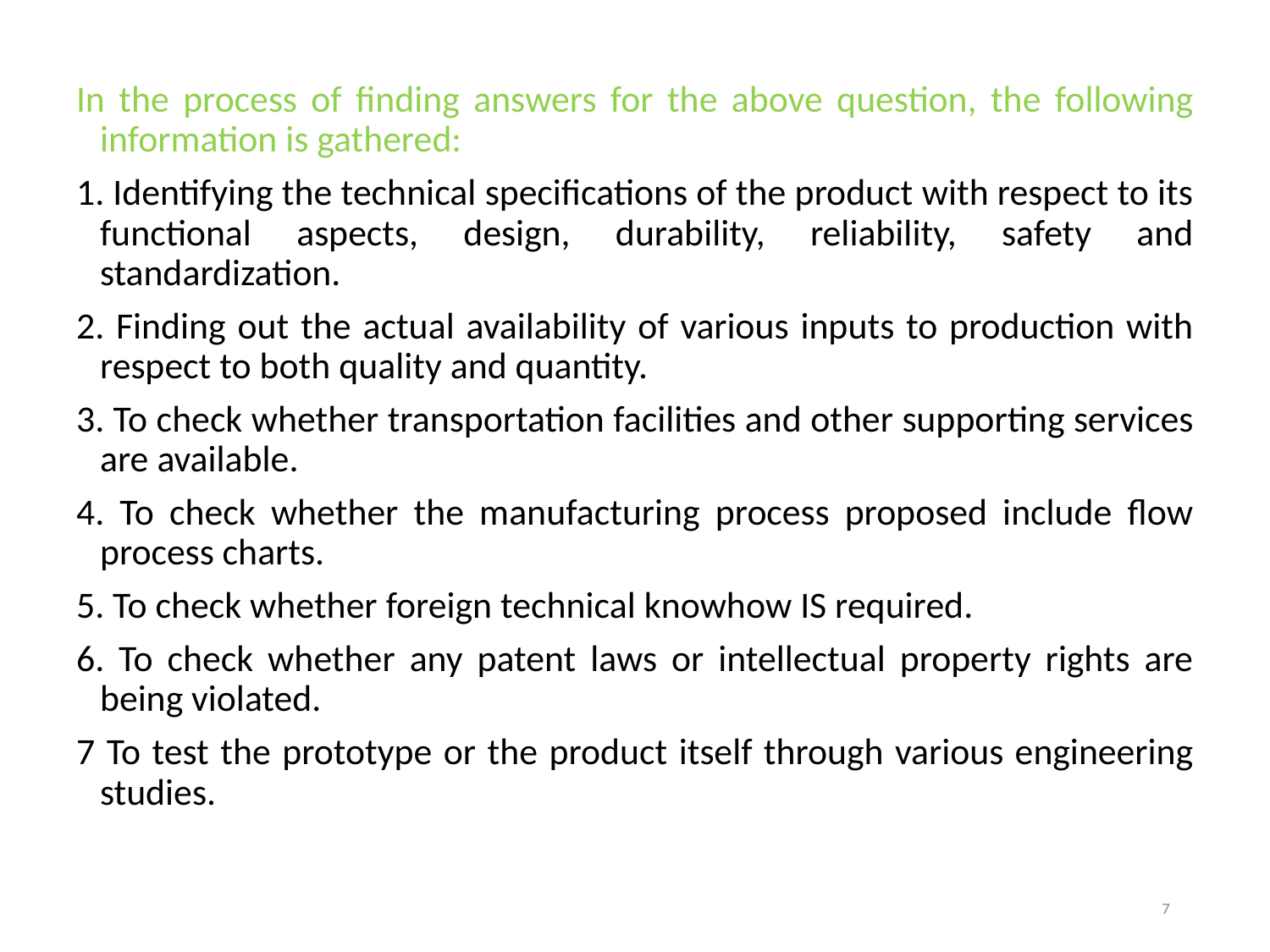

In the process of finding answers for the above question, the following information is gathered:
1. Identifying the technical specifications of the product with respect to its functional aspects, design, durability, reliability, safety and standardization.
2. Finding out the actual availability of various inputs to production with respect to both quality and quantity.
3. To check whether transportation facilities and other supporting services are available.
4. To check whether the manufacturing process proposed include flow process charts.
5. To check whether foreign technical knowhow IS required.
6. To check whether any patent laws or intellectual property rights are being violated.
7 To test the prototype or the product itself through various engineering studies.

7